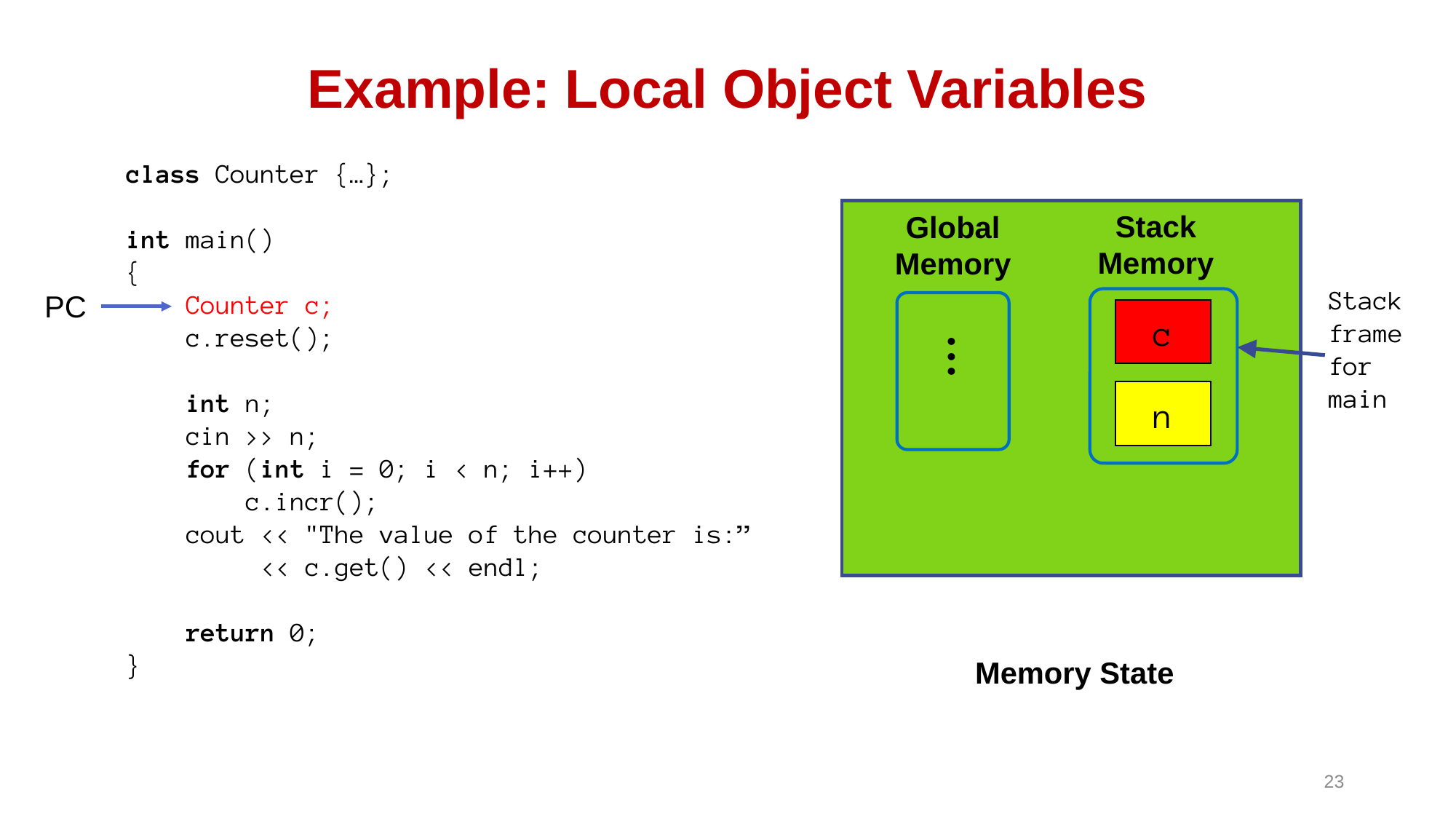

# Example: Local Object Variables
class Counter {…};

int main()
{
    Counter c;
    c.reset();

    int n;
    cin >> n;
    for (int i = 0; i < n; i++)
        c.incr();
    cout << "The value of the counter is:”
         << c.get() << endl;

    return 0;
}

Stack
Memory
Global
Memory
Stack frame for main
PC

c
n

● ● ●
Memory State
23